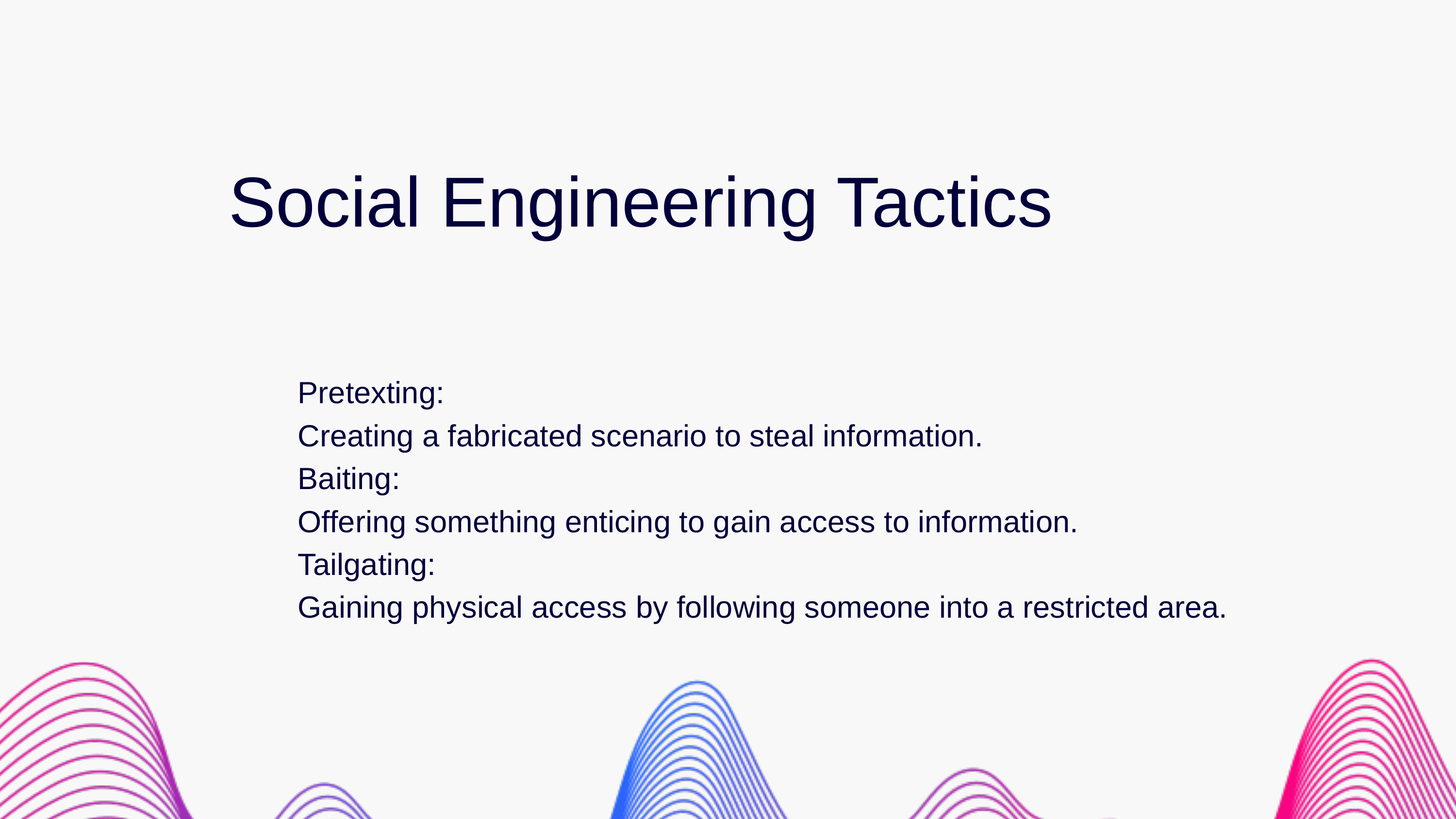

Social Engineering Tactics

Pretexting:
Creating a fabricated scenario to steal information.
Baiting:
Offering something enticing to gain access to information.
Tailgating:
Gaining physical access by following someone into a restricted area.